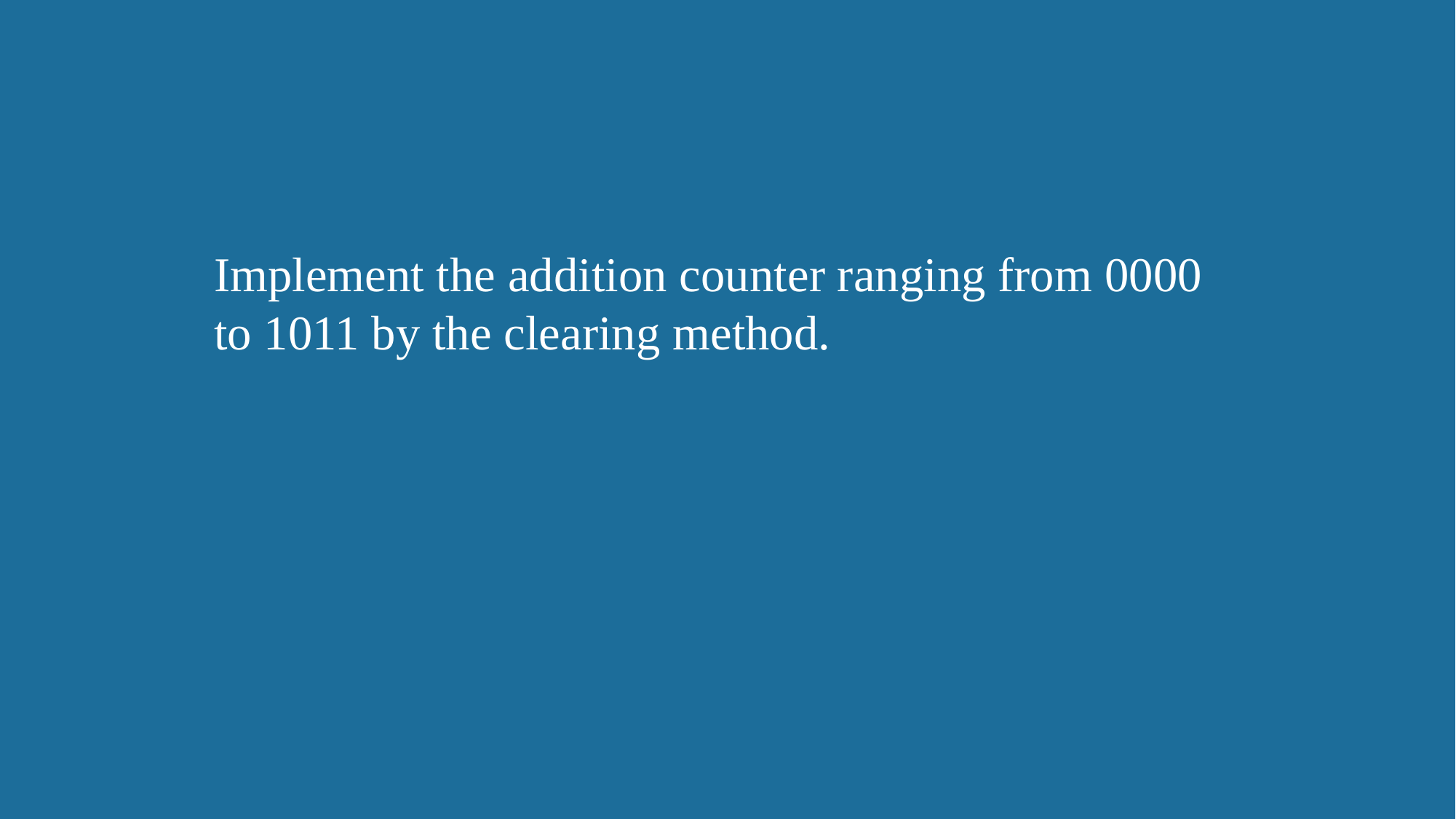

Implement the addition counter ranging from 0000 to 1011 by the clearing method.